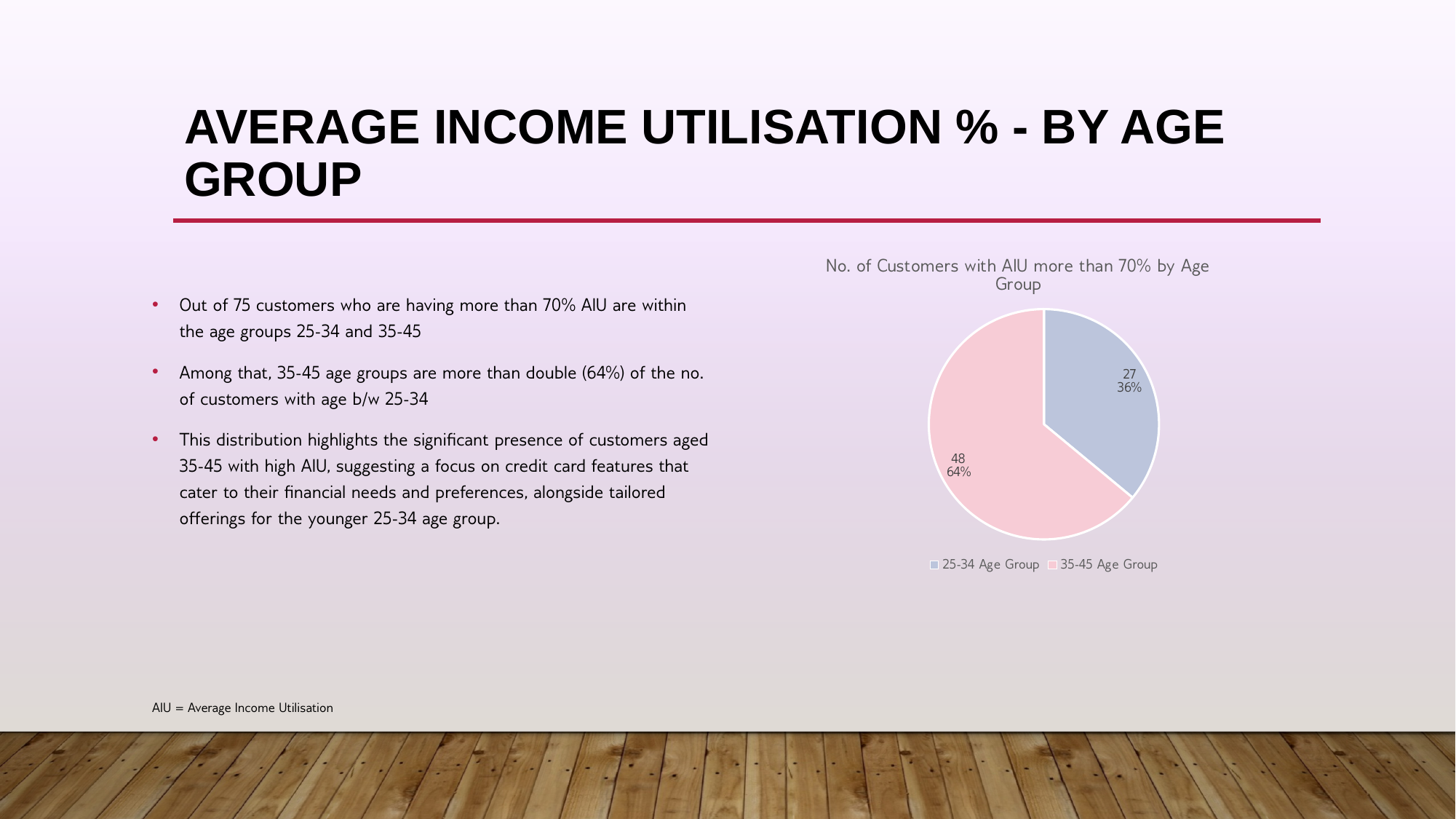

# Average income utilisation % - by age group

### Chart: No. of Customers with AIU more than 70% by Age Group

| Category |  |
|---|---|
| 25-34 Age Group | 27.0 |
| 35-45 Age Group | 48.0 |
Out of 75 customers who are having more than 70% AIU are within the age groups 25-34 and 35-45
Among that, 35-45 age groups are more than double (64%) of the no. of customers with age b/w 25-34
This distribution highlights the significant presence of customers aged 35-45 with high AIU, suggesting a focus on credit card features that cater to their financial needs and preferences, alongside tailored offerings for the younger 25-34 age group.
AIU = Average Income Utilisation